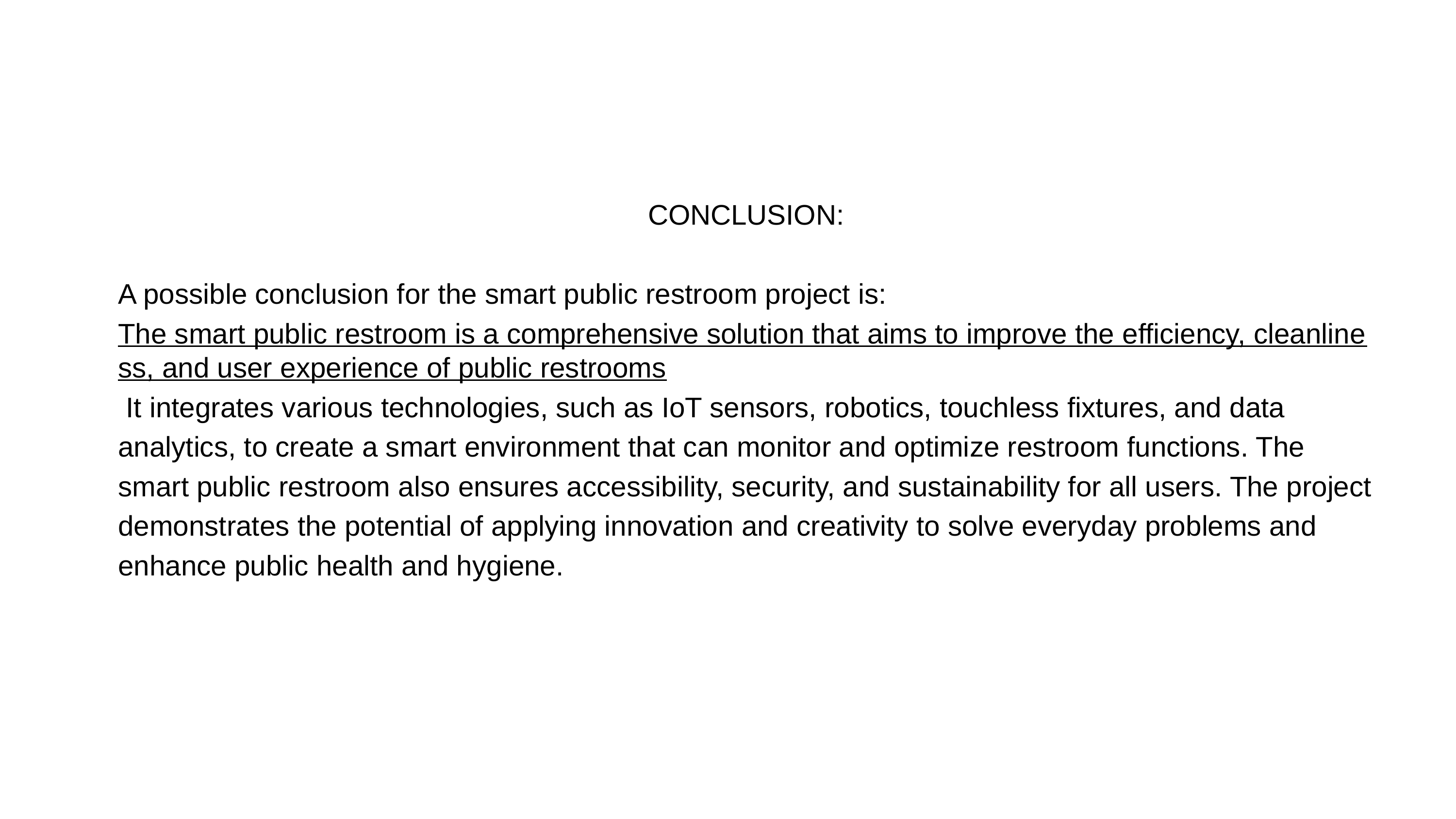

CONCLUSION:

A possible conclusion for the smart public restroom project is:
The smart public restroom is a comprehensive solution that aims to improve the efficiency, cleanliness, and user experience of public restrooms It integrates various technologies, such as IoT sensors, robotics, touchless fixtures, and data analytics, to create a smart environment that can monitor and optimize restroom functions. The smart public restroom also ensures accessibility, security, and sustainability for all users. The project demonstrates the potential of applying innovation and creativity to solve everyday problems and enhance public health and hygiene.